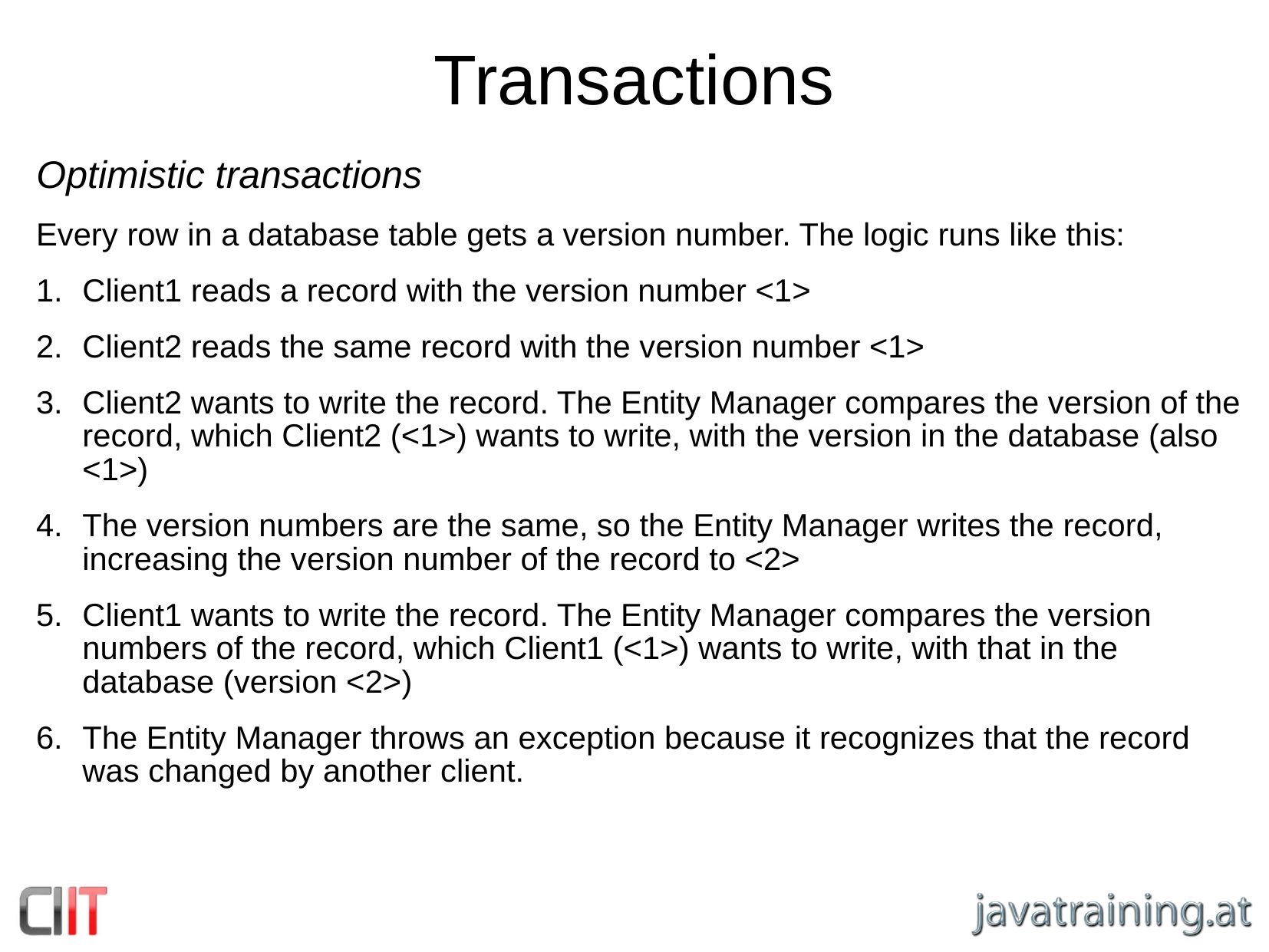

Transactions
Optimistic transactions
Every row in a database table gets a version number. The logic runs like this:
Client1 reads a record with the version number <1>
Client2 reads the same record with the version number <1>
Client2 wants to write the record. The Entity Manager compares the version of the record, which Client2 (<1>) wants to write, with the version in the database (also <1>)
The version numbers are the same, so the Entity Manager writes the record, increasing the version number of the record to <2>
Client1 wants to write the record. The Entity Manager compares the version numbers of the record, which Client1 (<1>) wants to write, with that in the database (version <2>)
The Entity Manager throws an exception because it recognizes that the record was changed by another client.